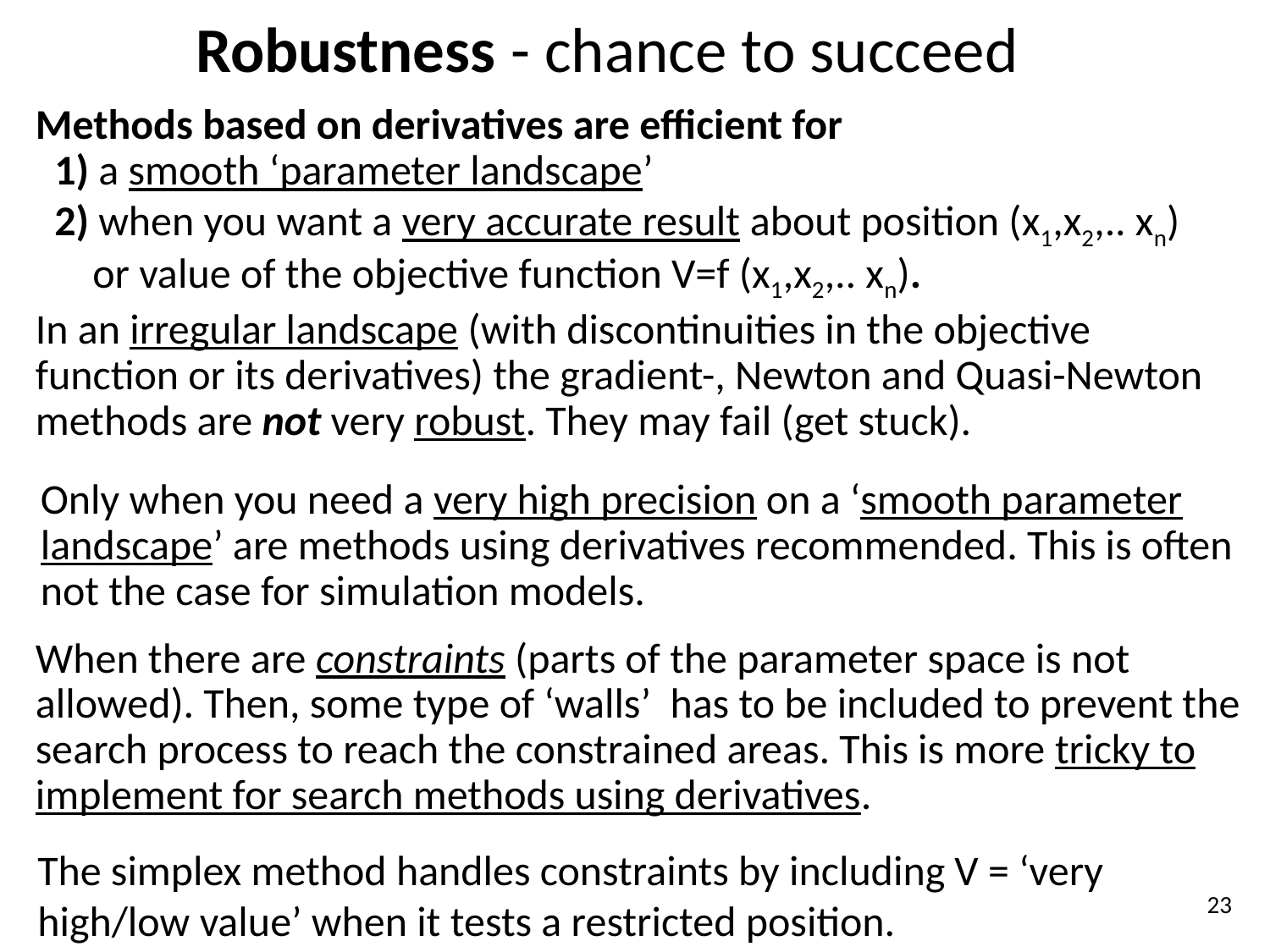

# Robustness - chance to succeed
Methods based on derivatives are efficient for
  1) a smooth ‘parameter landscape’
  2) when you want a very accurate result about position (x1,x2,.. xn)
      or value of the objective function V=f (x1,x2,.. xn).
In an irregular landscape (with discontinuities in the objective function or its derivatives) the gradient-, Newton and Quasi-Newton methods are not very robust. They may fail (get stuck).
Only when you need a very high precision on a ‘smooth parameter landscape’ are methods using derivatives recommended. This is often not the case for simulation models.
When there are constraints (parts of the parameter space is not allowed). Then, some type of ‘walls’  has to be included to prevent the search process to reach the constrained areas. This is more tricky to implement for search methods using derivatives.
The simplex method handles constraints by including V = ‘very high/low value’ when it tests a restricted position.
23